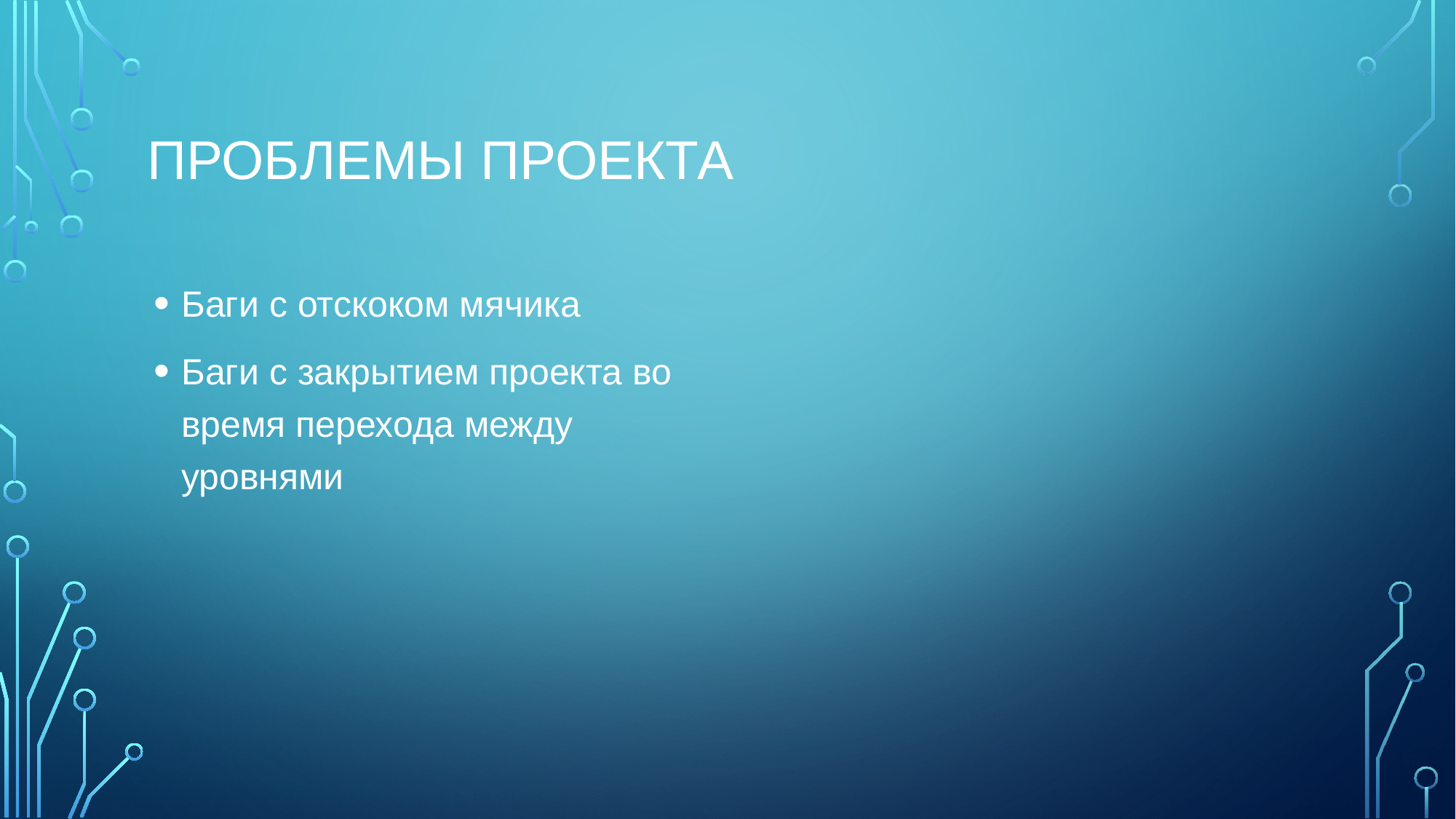

# Проблемы проекта
Баги с отскоком мячика
Баги с закрытием проекта во время перехода между уровнями